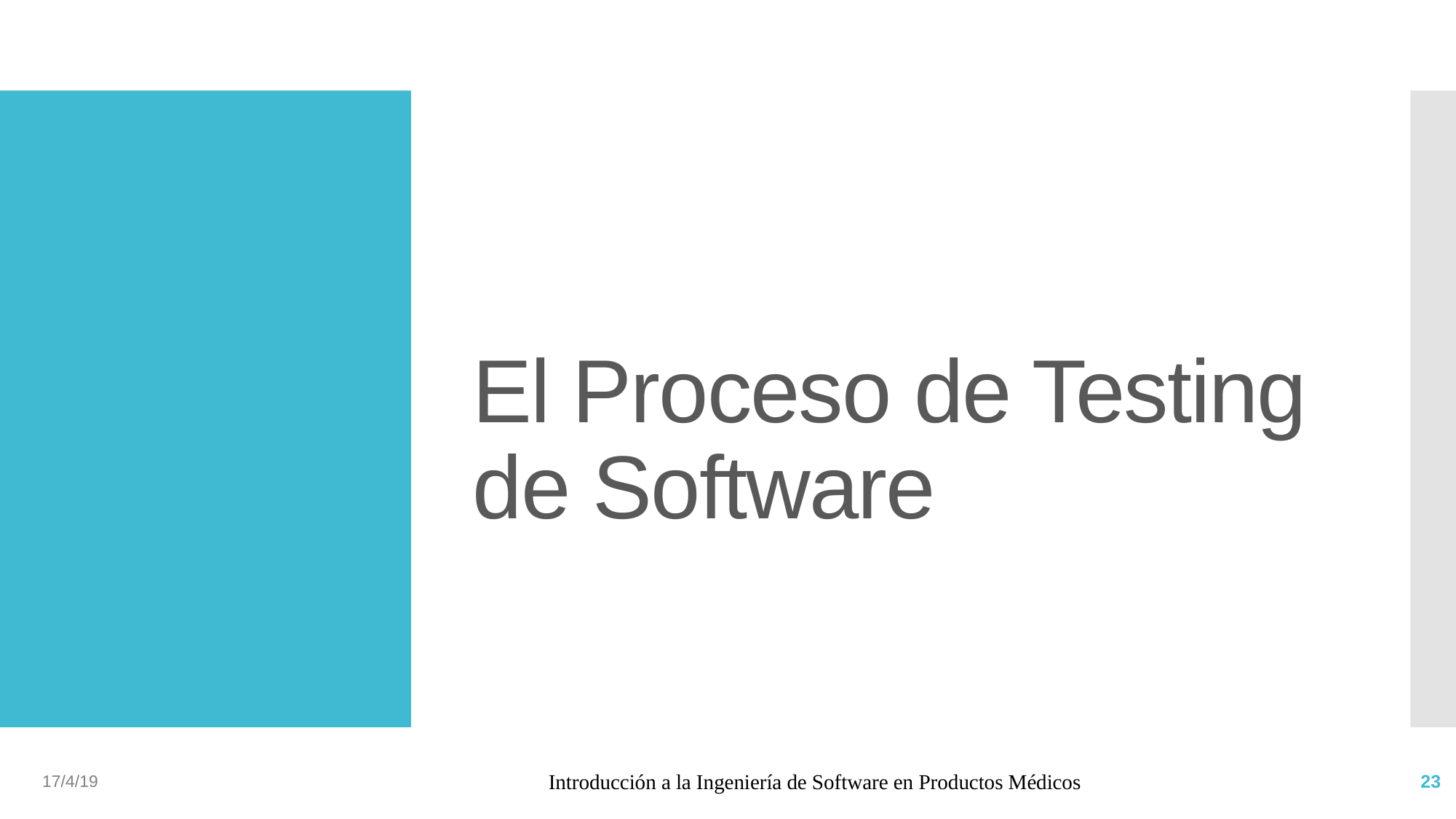

# El Proceso de Testing de Software

17/4/19
Introducción a la Ingeniería de Software en Productos Médicos
23